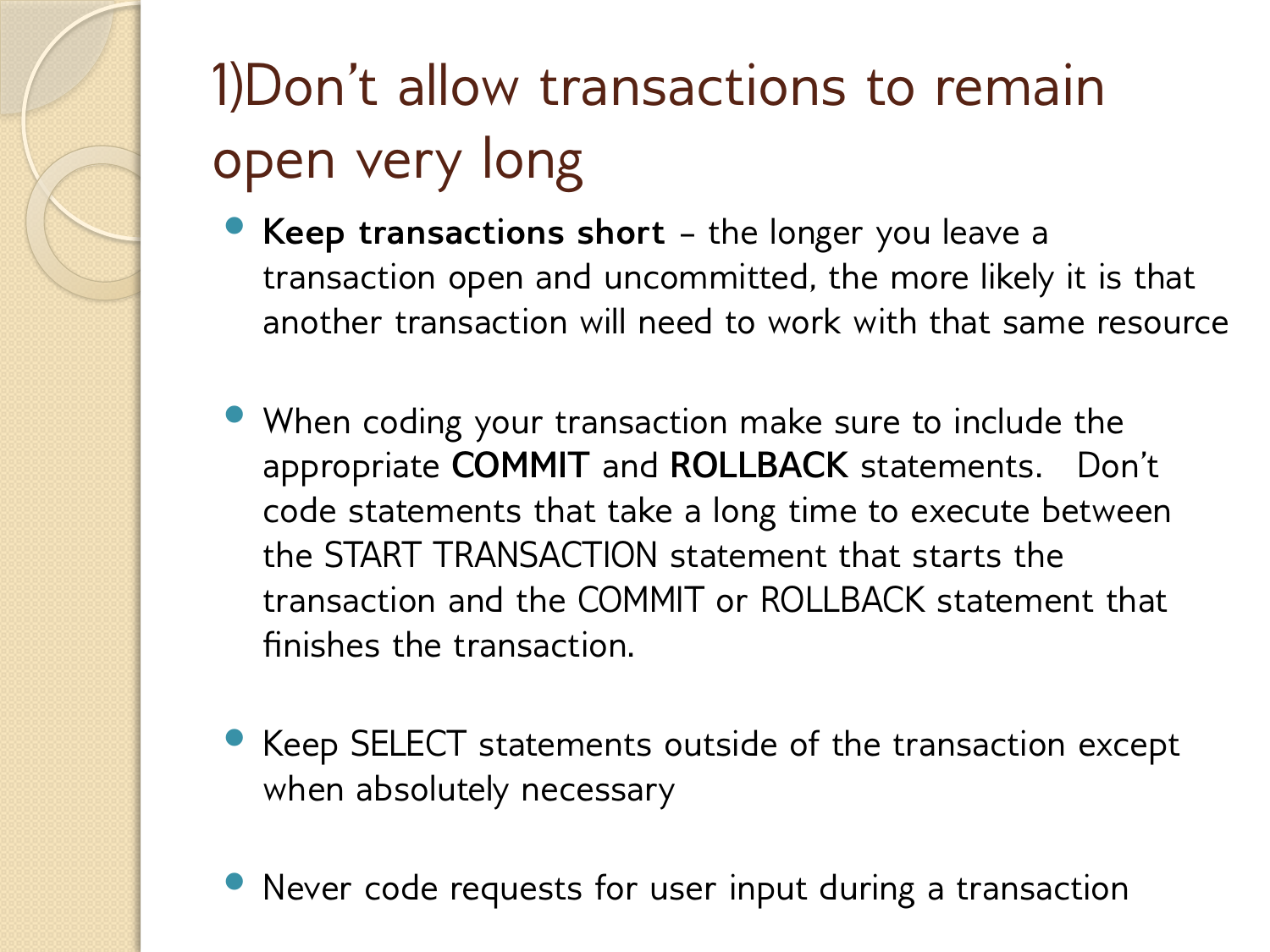

# 1)Don’t allow transactions to remain open very long
Keep transactions short – the longer you leave a transaction open and uncommitted, the more likely it is that another transaction will need to work with that same resource

When coding your transaction make sure to include the appropriate COMMIT and ROLLBACK statements.   Don’t code statements that take a long time to execute between the START TRANSACTION statement that starts the transaction and the COMMIT or ROLLBACK statement that finishes the transaction.

Keep SELECT statements outside of the transaction except when absolutely necessary

Never code requests for user input during a transaction